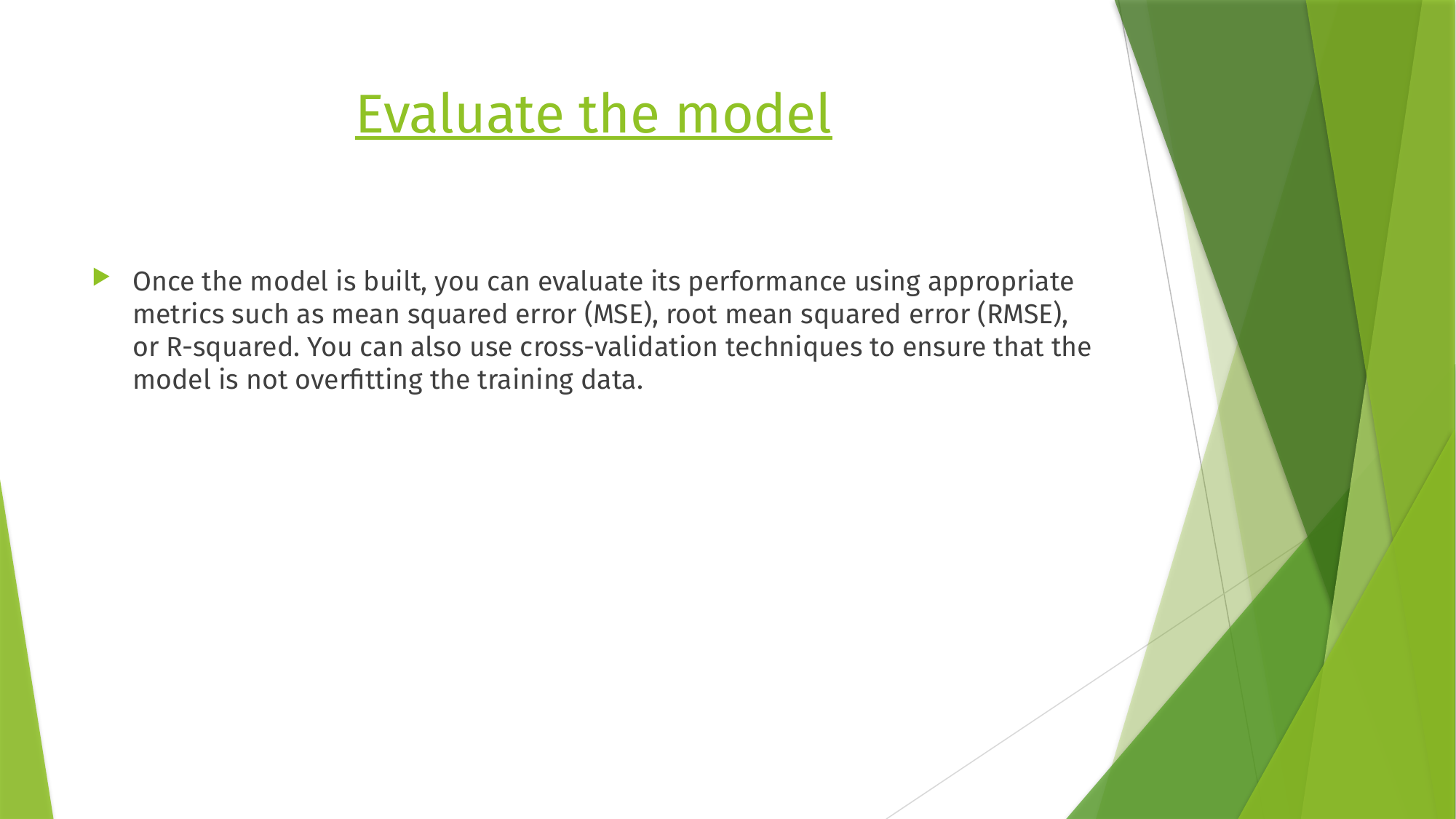

# Evaluate the model
Once the model is built, you can evaluate its performance using appropriate metrics such as mean squared error (MSE), root mean squared error (RMSE), or R-squared. You can also use cross-validation techniques to ensure that the model is not overfitting the training data.